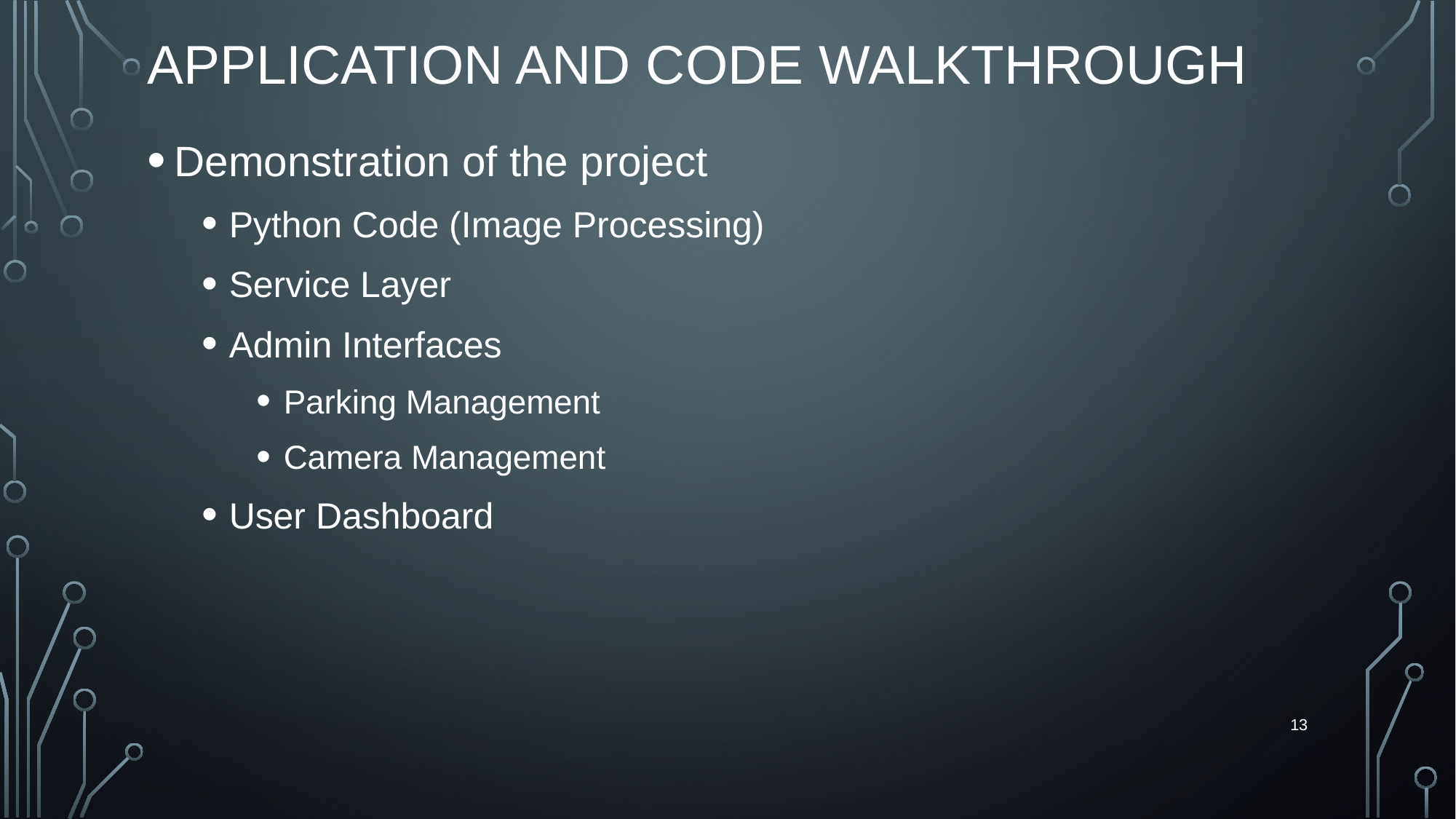

# Application and Code Walkthrough
Demonstration of the project
Python Code (Image Processing)
Service Layer
Admin Interfaces
Parking Management
Camera Management
User Dashboard

13